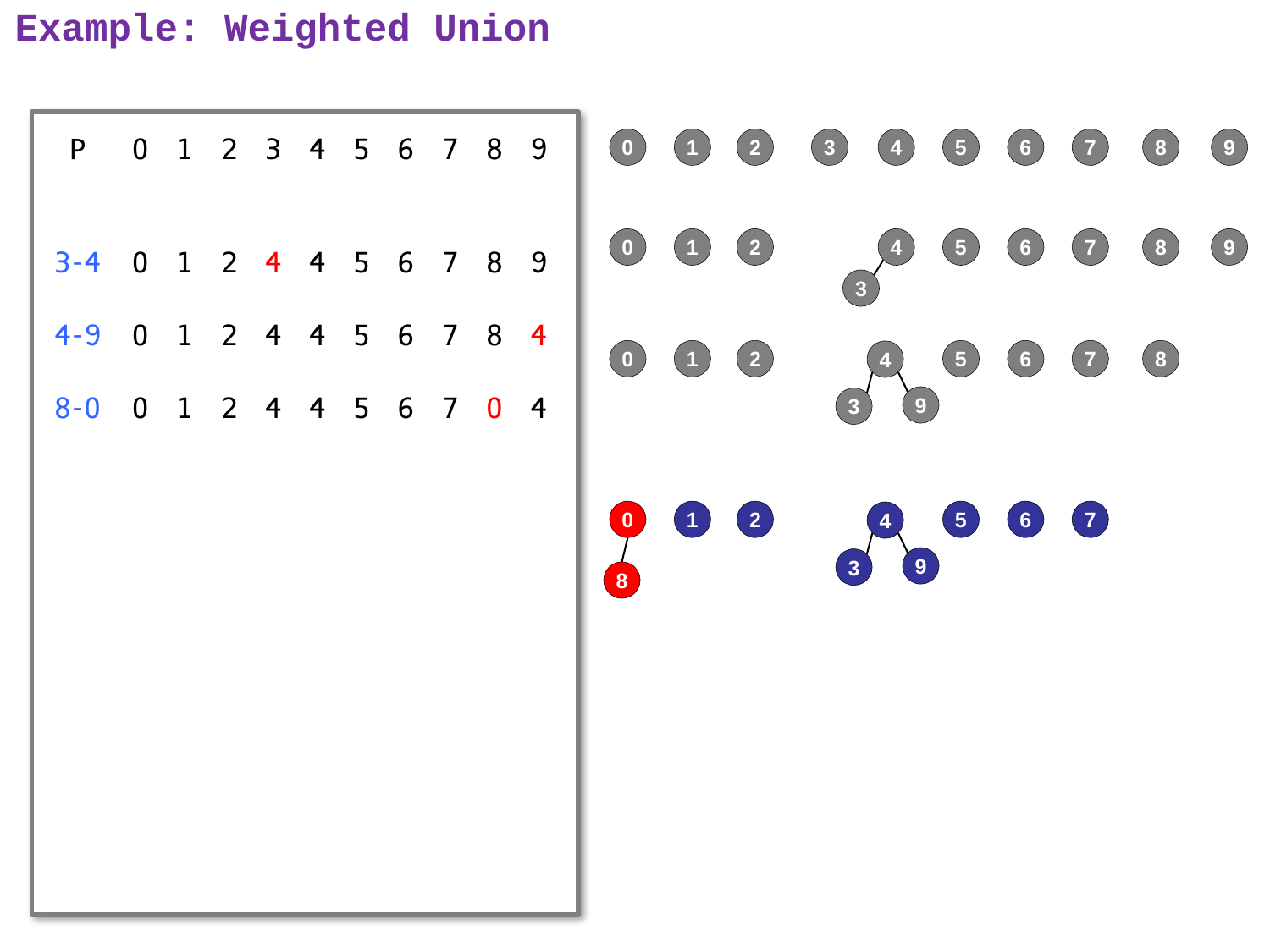

Example: Weighted Union

| P | 0 | 1 | 2 | 3 | 4 | 5 | 6 | 7 | 8 | 9 |
| --- | --- | --- | --- | --- | --- | --- | --- | --- | --- | --- |
|  |  |  |  |  |  |  |  |  |  |  |
| 3-4 | 0 | 1 | 2 | 4 | 4 | 5 | 6 | 7 | 8 | 9 |
| 4-9 | 0 | 1 | 2 | 4 | 4 | 5 | 6 | 7 | 8 | 4 |
| 8-0 | 0 | 1 | 2 | 4 | 4 | 5 | 6 | 7 | 0 | 4 |
|  |  |  |  |  |  |  |  |  |  |  |
|  |  |  |  |  |  |  |  |  |  |  |
0
1
2
3
4
5
6
7
8
9
0
1
2
4
5
6
7
8
9
3
0
1
2
5
6
7
8
4
9
3
0
1
2
5
6
7
4
9
3
8